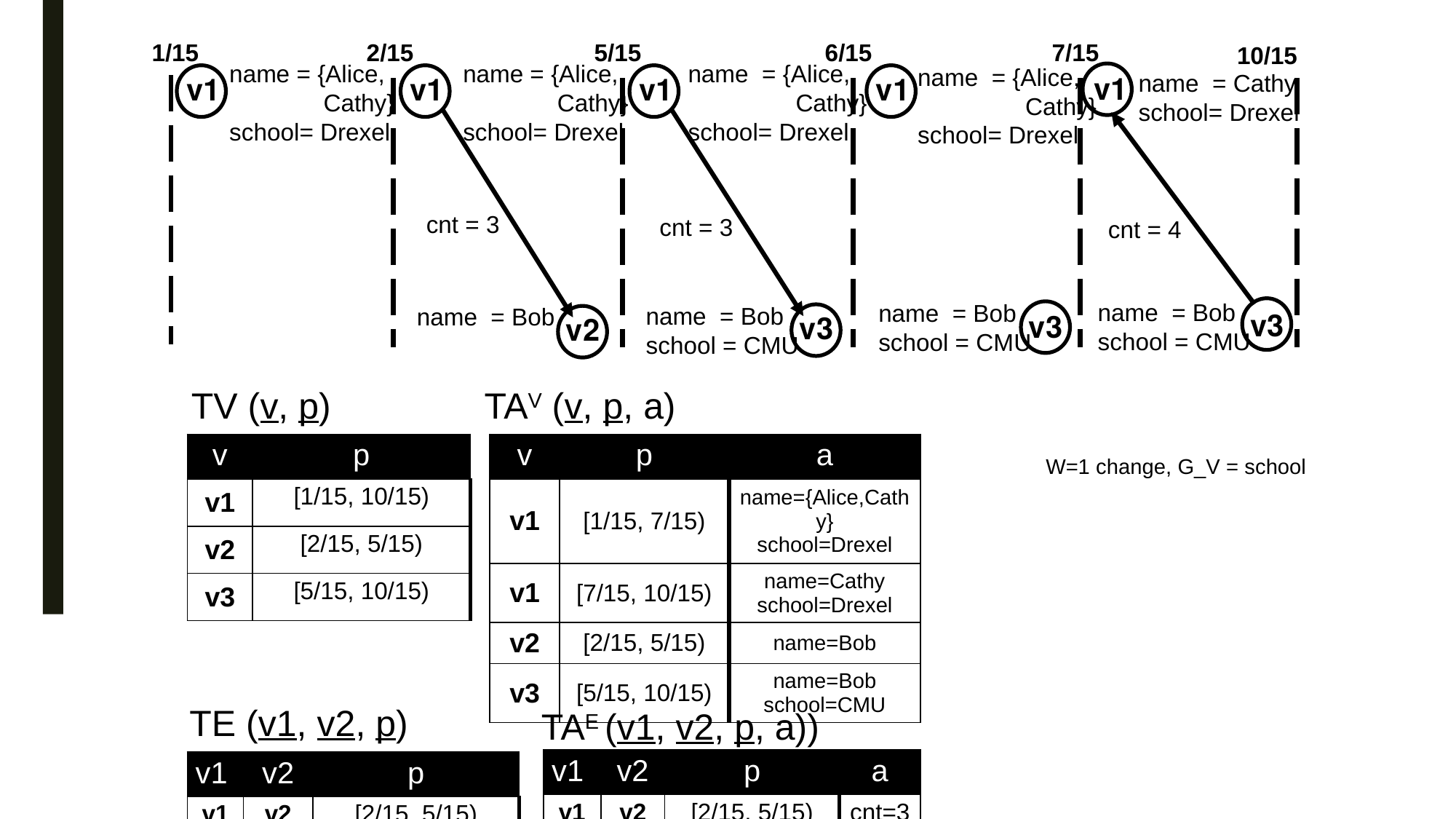

1/15
2/15
5/15
6/15
7/15
10/15
name = {Alice,
              Cathy}
school= Drexel
name = {Alice,
              Cathy}
school= Drexel

name  = {Alice,
                Cathy}
school= Drexel

name  = {Alice,
                Cathy}
school= Drexel

v1
name  = Cathy
school= Drexel
v1

v1

v1

v1

cnt = 3
cnt = 3
cnt = 4
name  = Bob
school = CMU
name  = Bob
school = CMU
name  = Bob
school = CMU
name  = Bob

v3

v3
v3

v2

TV (v, p)
TAV (v, p, a)
| v | p |
| --- | --- |
| v1 | [1/15, 10/15) |
| v2 | [2/15, 5/15) |
| v3 | [5/15, 10/15) |
| v | p | a |
| --- | --- | --- |
| v1 | [1/15, 7/15) | name={Alice,Cathy} school=Drexel |
| v1 | [7/15, 10/15) | name=Cathy school=Drexel |
| v2 | [2/15, 5/15) | name=Bob |
| v3 | [5/15, 10/15) | name=Bob school=CMU |
W=1 change, G_V = school
TE (v1, v2, p)
TAE (v1, v2, p, a))
| v1 | v2 | p | a |
| --- | --- | --- | --- |
| v1 | v2 | [2/15, 5/15) | cnt=3 |
| v1 | v3 | [5/15, 6/15) | cnt=3 |
| v3 | v1 | [7/15, 10/15) | cnt=4 |
| v1 | v2 | p |
| --- | --- | --- |
| v1 | v2 | [2/15, 5/15) |
| v1 | v3 | [5/15, 6/15) |
| v3 | v1 | [7/15, 10/15) |